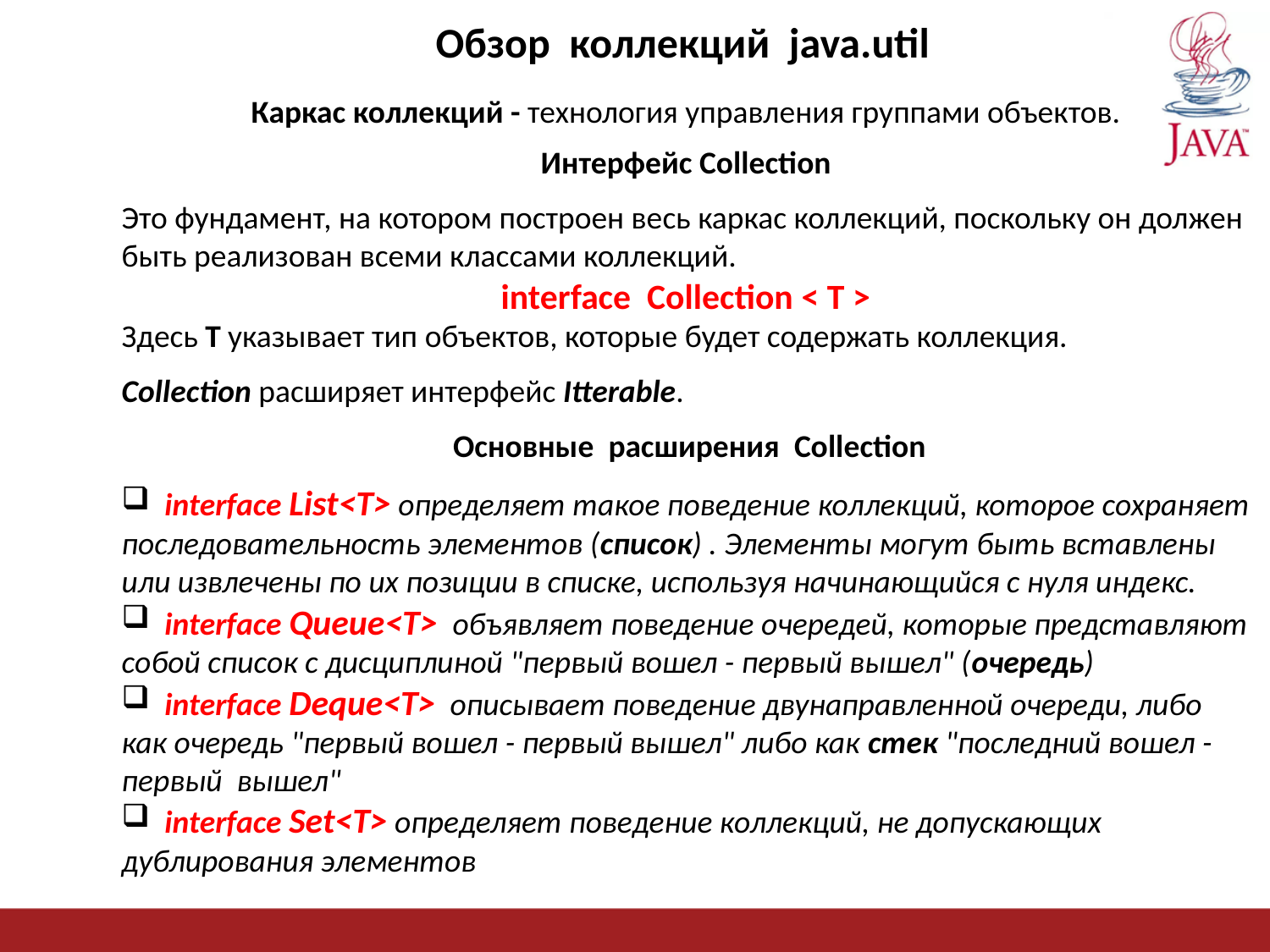

Обзор  коллекций  java.util
Каркас коллекций - технология управления группами объектов.

Интерфейс Collection

Это фундамент, на котором построен весь каркас коллекций, поскольку он должен быть реализован всеми классами коллекций.
interface  Collection < T >
Здесь T указывает тип объектов, которые будет содержать коллекция.

Collection расширяет интерфейс Itterable.

Основные  расширения  Collection

  interface List<T> определяет такое поведение коллекций, которое сохраняет последовательность элементов (список) . Элементы могут быть вставлены или извлечены по их позиции в списке, используя начинающийся с нуля индекс.
  interface Queue<T>  объявляет поведение очередей, которые представляют собой список с дисциплиной "первый вошел - первый вышел" (очередь)
  interface Deqиe<T>  описывает поведение двунаправленной очереди, либо  как очередь "первый вошел - первый вышел" либо как стек "последний вошел - первый  вышел"
  interface Set<T> определяет поведение коллекций, не допускающих  дублирования элементов